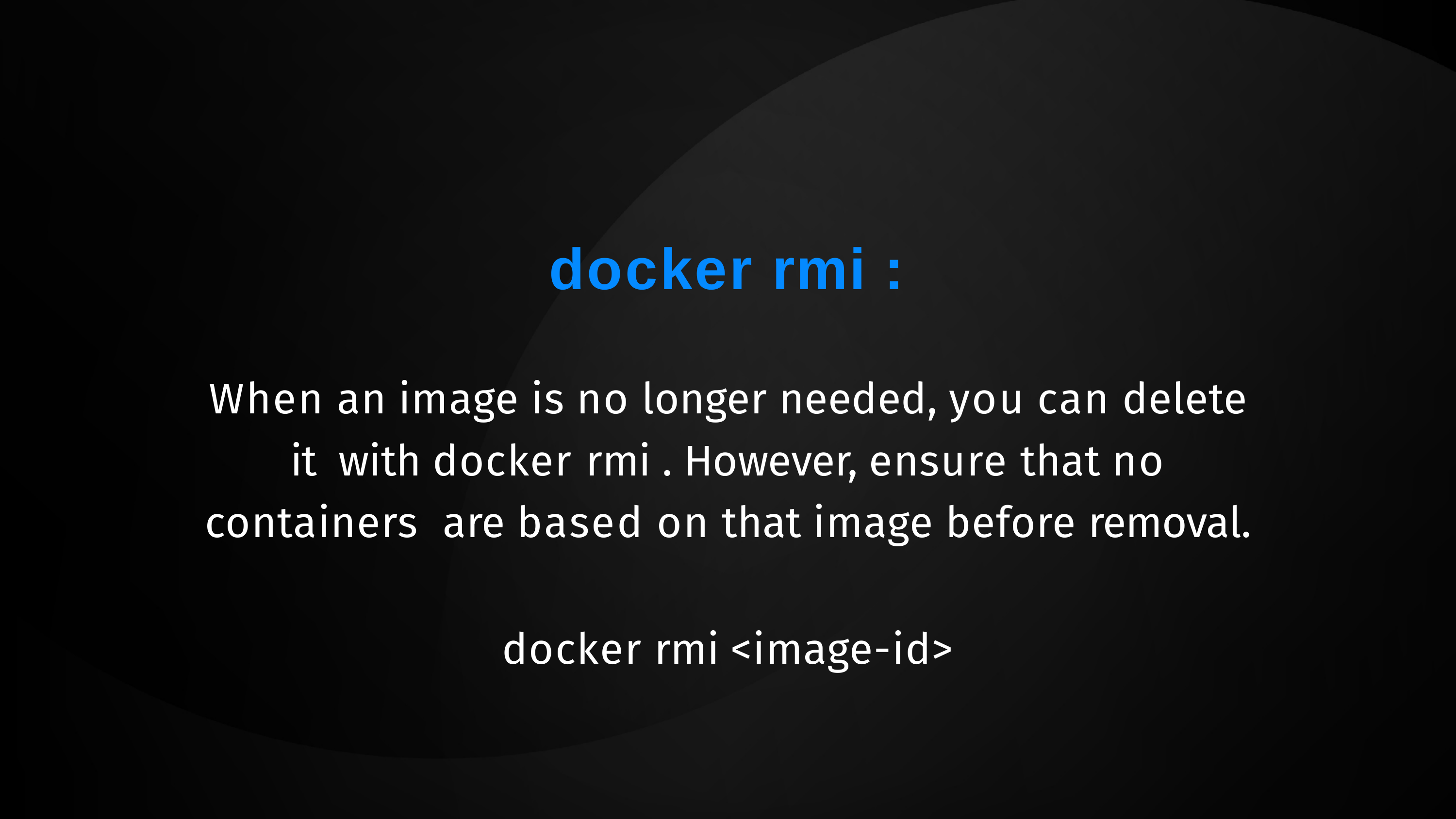

# docker rmi :
When an image is no longer needed, you can delete it  with docker rmi . However, ensure that no containers  are based on that image before removal.

docker rmi <image-id>